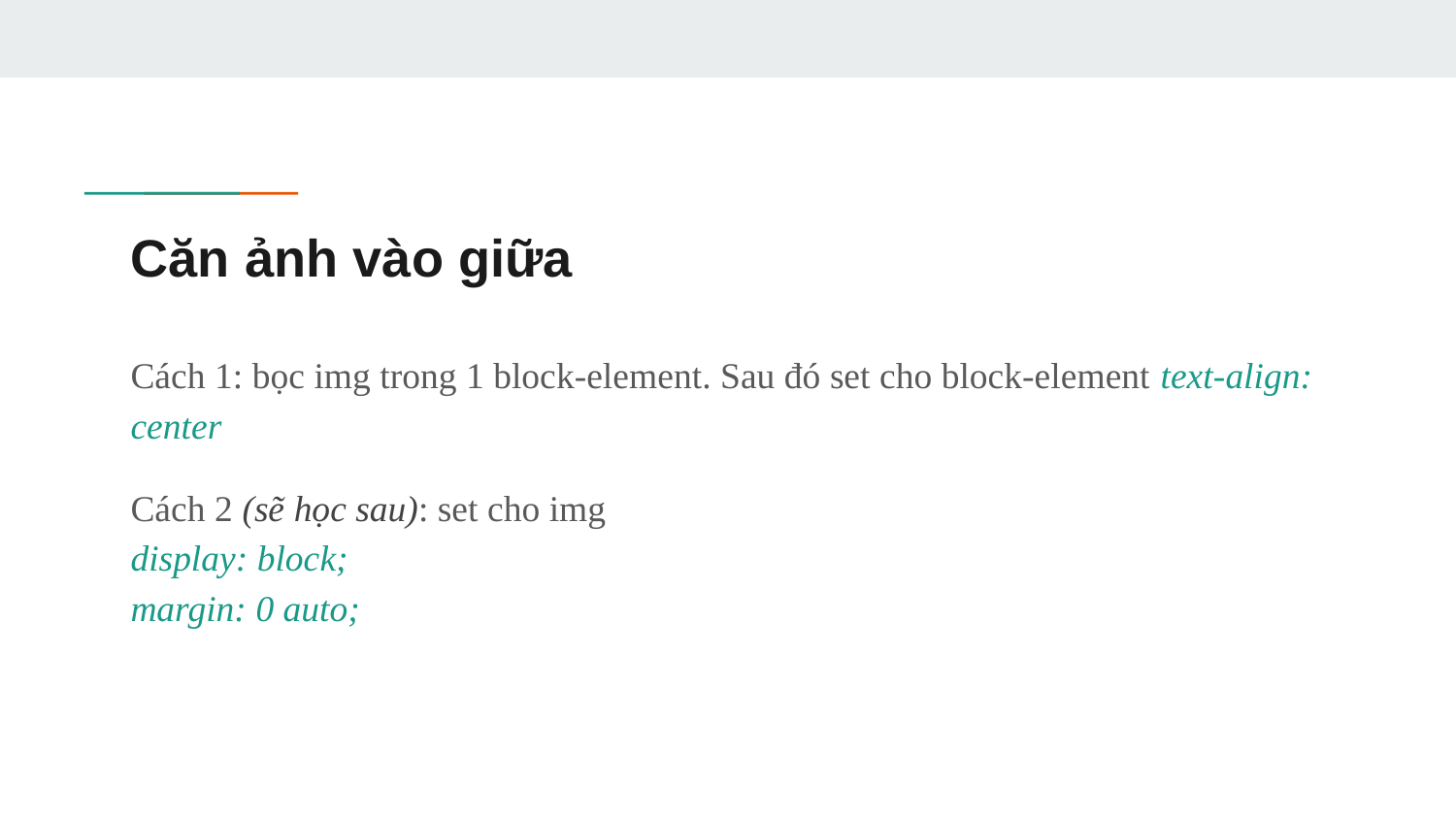

# Căn ảnh vào giữa
Cách 1: bọc img trong 1 block-element. Sau đó set cho block-element text-align: center
Cách 2 (sẽ học sau): set cho img
display: block;
margin: 0 auto;